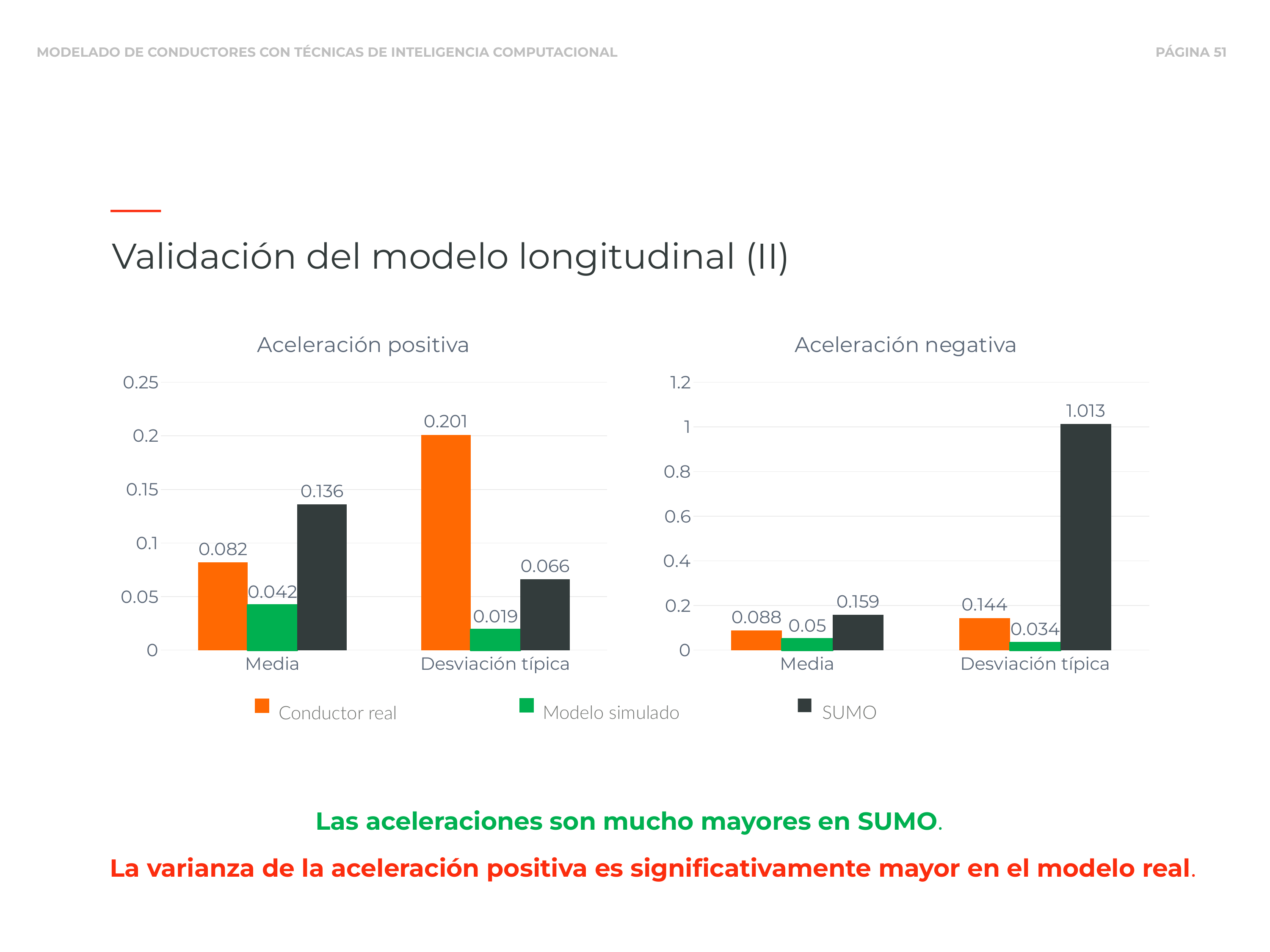

Validación del modelo longitudinal (II)

### Chart: Aceleración positiva

| Category | Real | Simulado | Sumo |
|---|---|---|---|
| Media | 0.082 | 0.042 | 0.136 |
| Desviación típica | 0.201 | 0.019 | 0.066 |

### Chart: Aceleración negativa

| Category | Real | Simulado | Sumo |
|---|---|---|---|
| Media | 0.088 | 0.05 | 0.159 |
| Desviación típica | 0.144 | 0.034 | 1.013 |
Modelo simulado
SUMO
Conductor real

Las aceleraciones son mucho mayores en SUMO.
La varianza de la aceleración positiva es significativamente mayor en el modelo real.